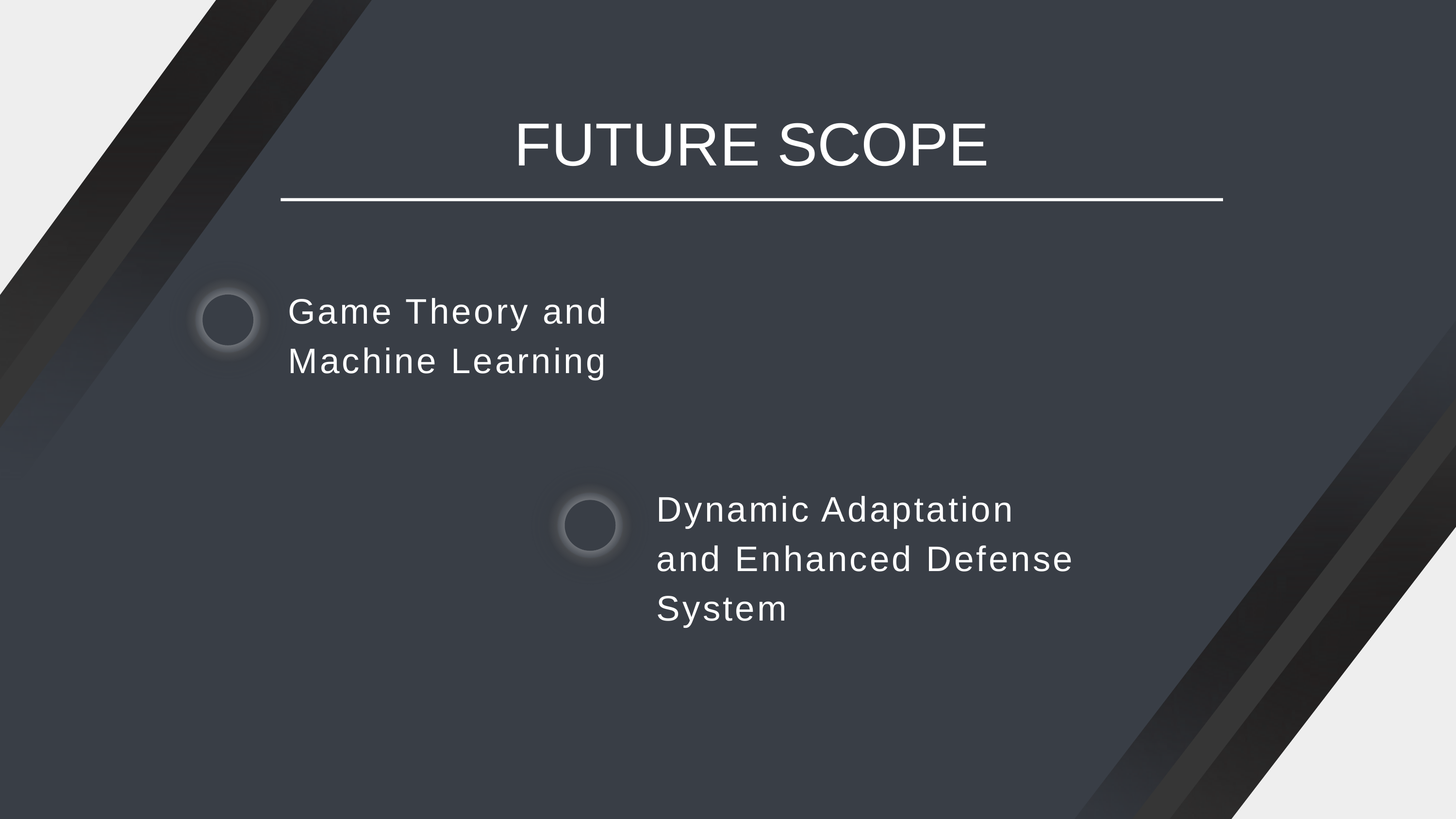

FUTURE SCOPE

Game Theory and Machine Learning

Dynamic Adaptation and Enhanced Defense System